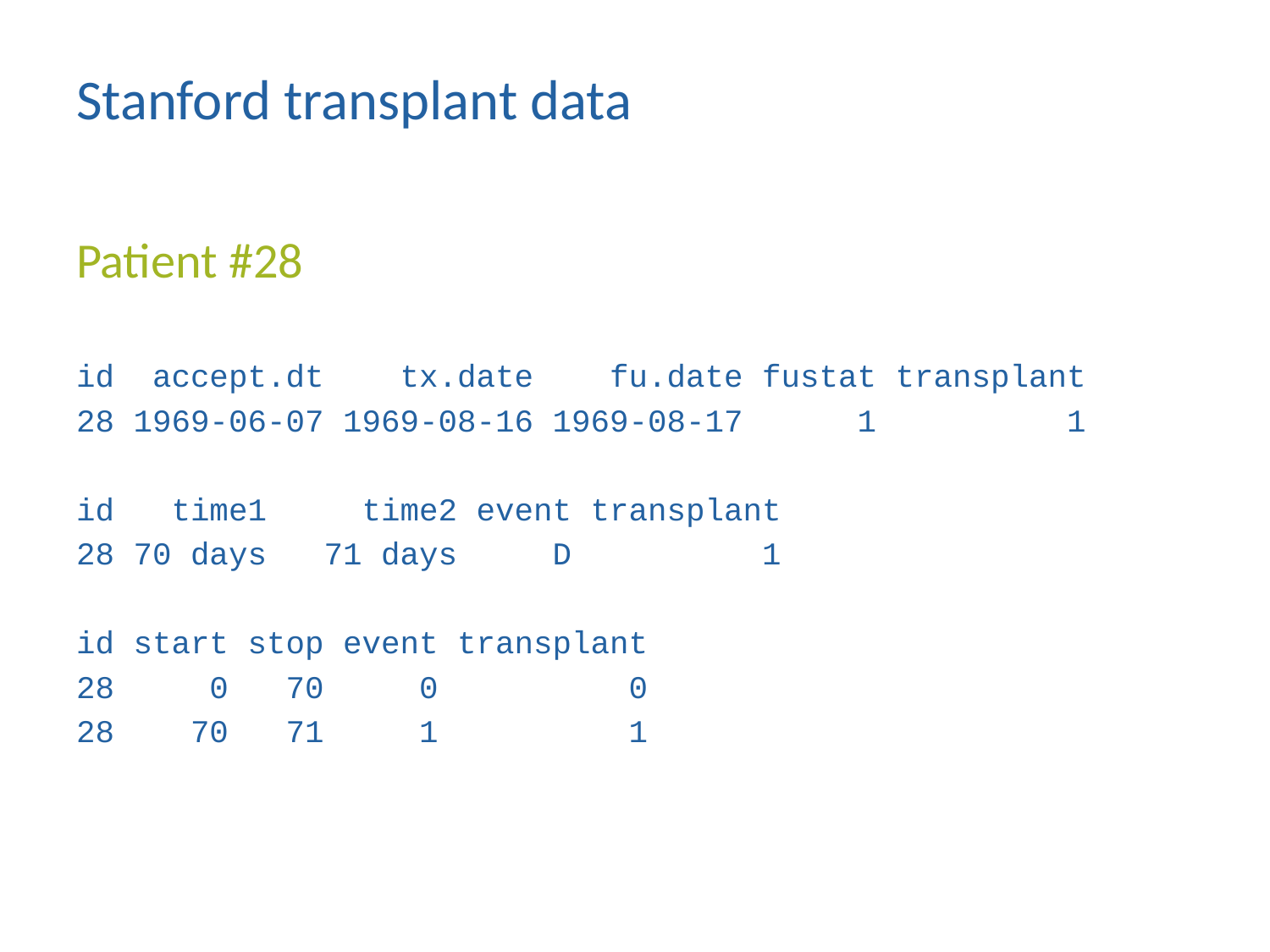

# Stanford transplant data
Patient #28
id  accept.dt    tx.date    fu.date fustat transplant
28 1969-06-07 1969-08-16 1969-08-17      1          1

id   time1     time2 event transplant
28 70 days   71 days     D          1

id start stop event transplant
28     0   70     0          0
28    70   71     1          1